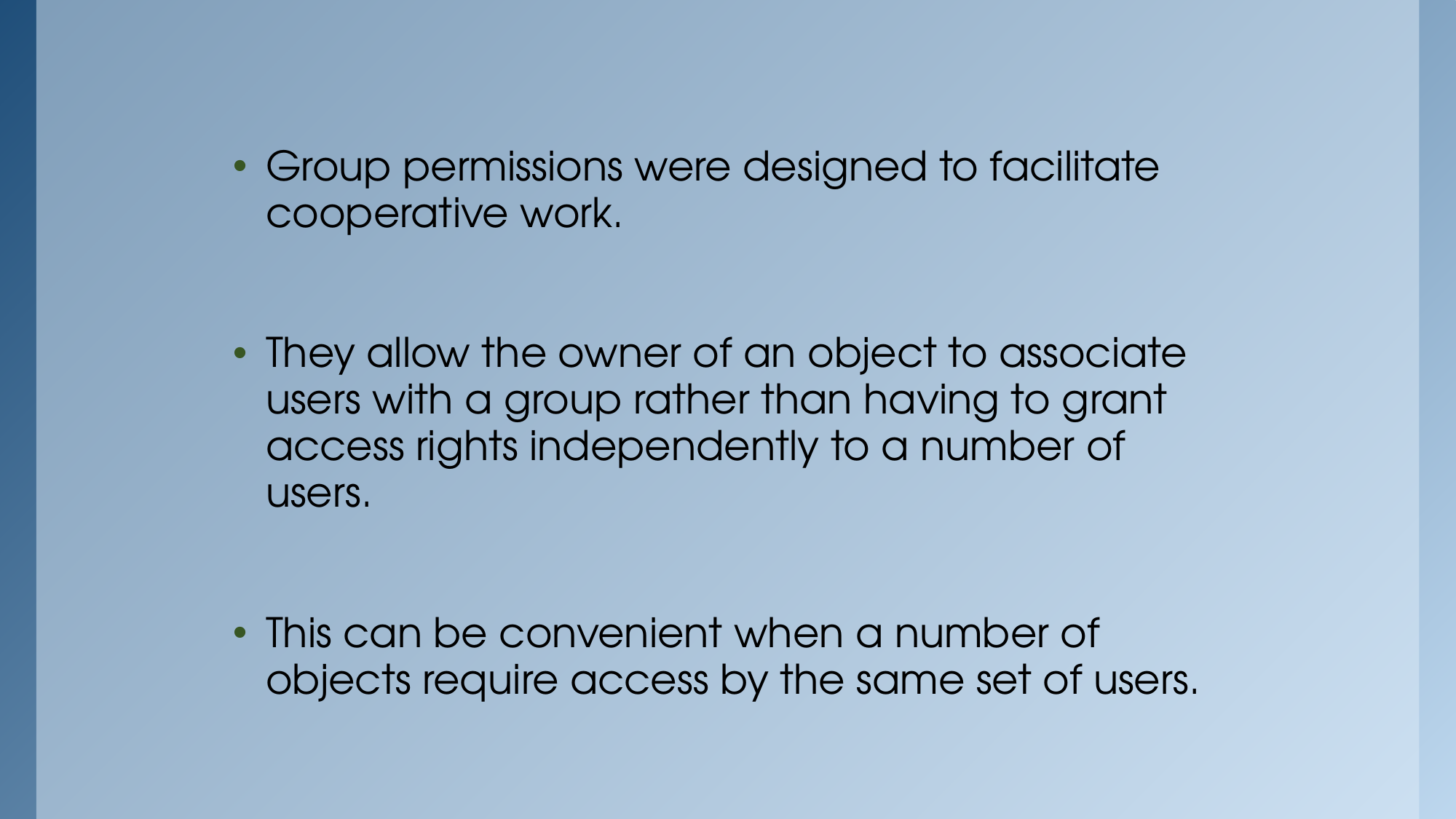

Group permissions were designed to facilitate cooperative work.

They allow the owner of an object to associate users with a group rather than having to grant access rights independently to a number of users.

This can be convenient when a number of objects require access by the same set of users.